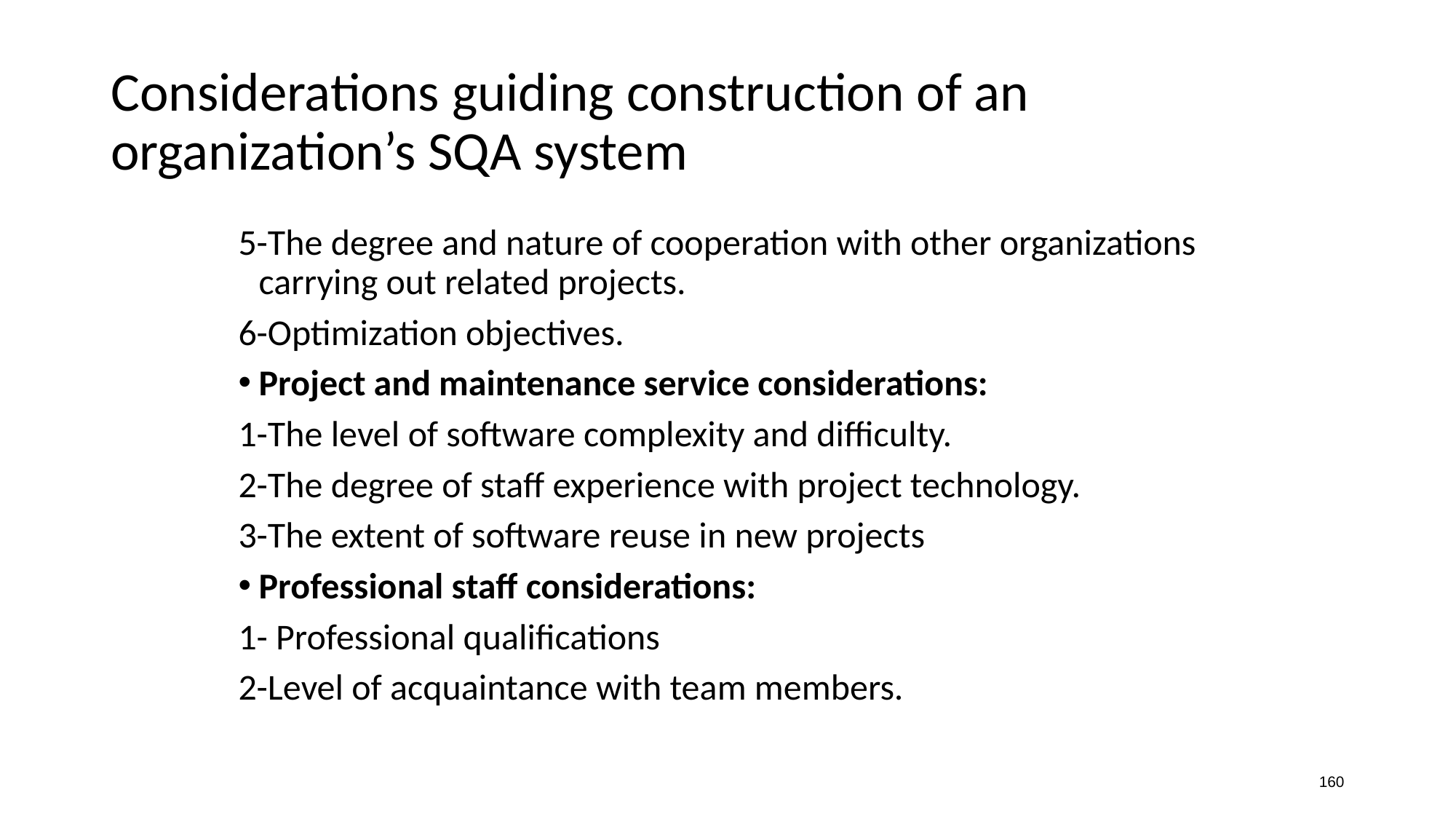

# Considerations guiding construction of an organization’s SQA system
5-The degree and nature of cooperation with other organizations carrying out related projects.
6-Optimization objectives.
Project and maintenance service considerations:
1-The level of software complexity and difficulty.
2-The degree of staff experience with project technology.
3-The extent of software reuse in new projects
Professional staff considerations:
1- Professional qualifications
2-Level of acquaintance with team members.
160